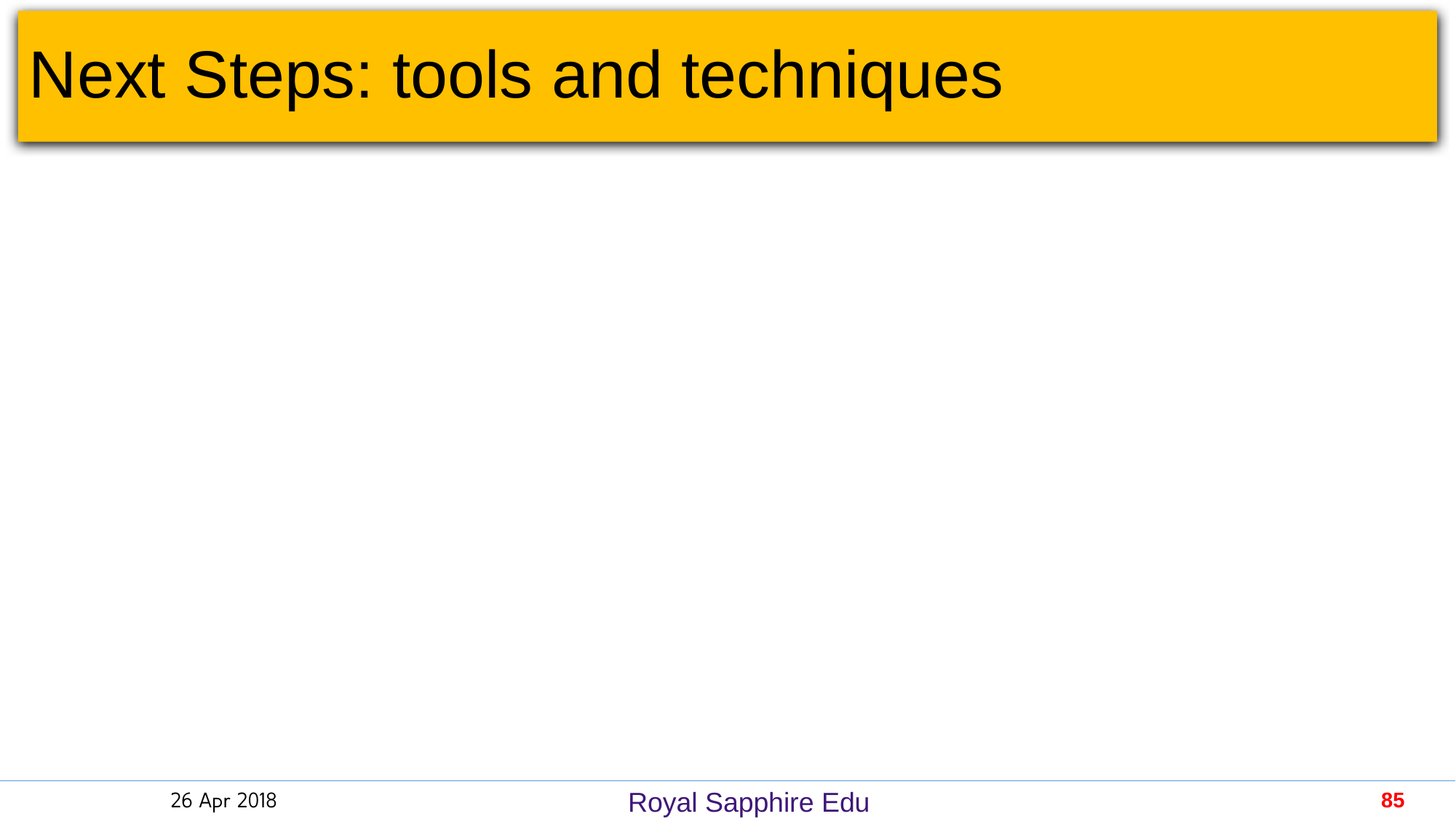

# Next Steps: tools and techniques

26 Apr 2018
85